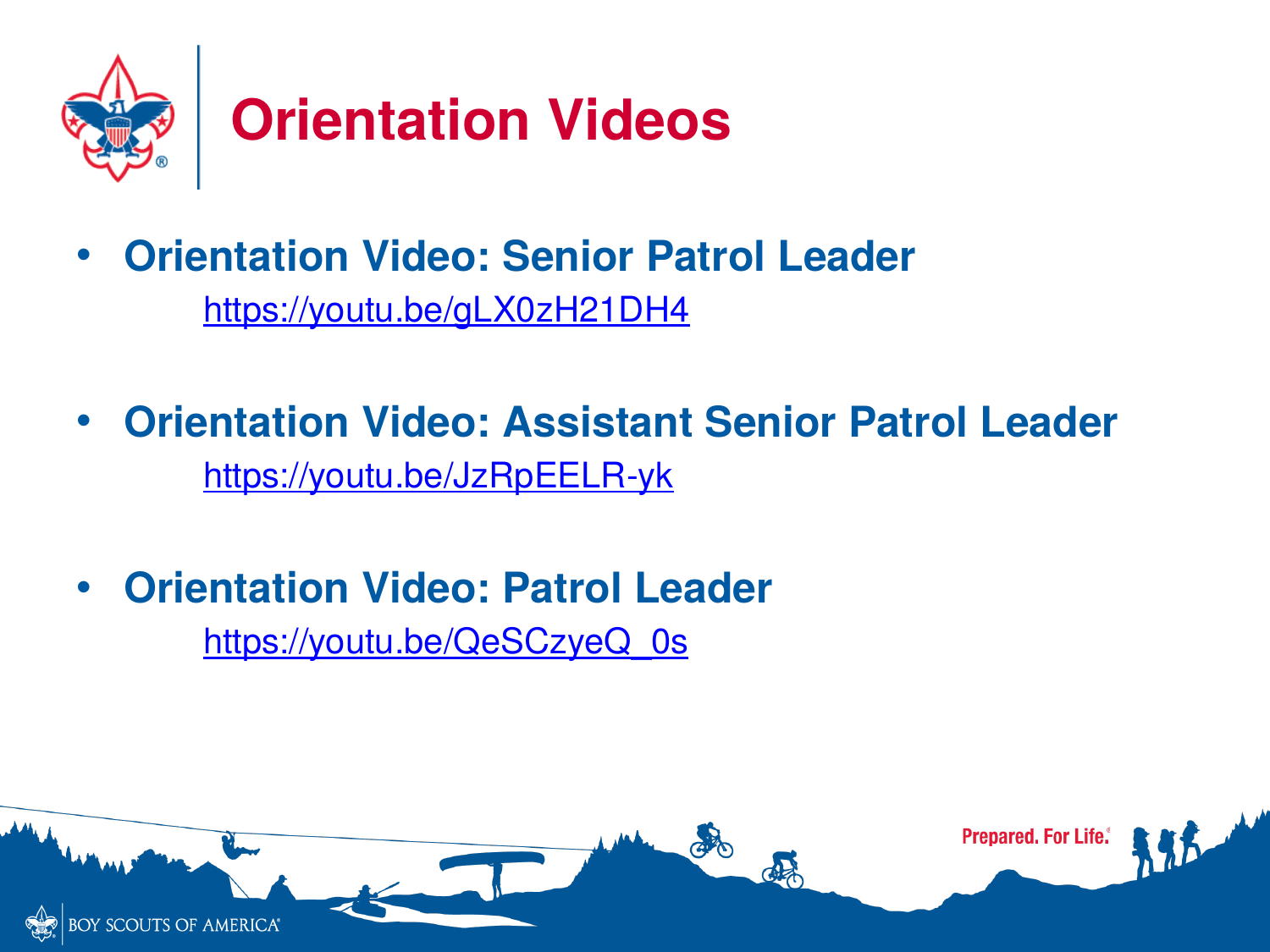

# Orientation Videos
Orientation Video: Senior Patrol Leader
	https://youtu.be/gLX0zH21DH4

Orientation Video: Assistant Senior Patrol Leader
	https://youtu.be/JzRpEELR-yk

Orientation Video: Patrol Leader
	https://youtu.be/QeSCzyeQ_0s